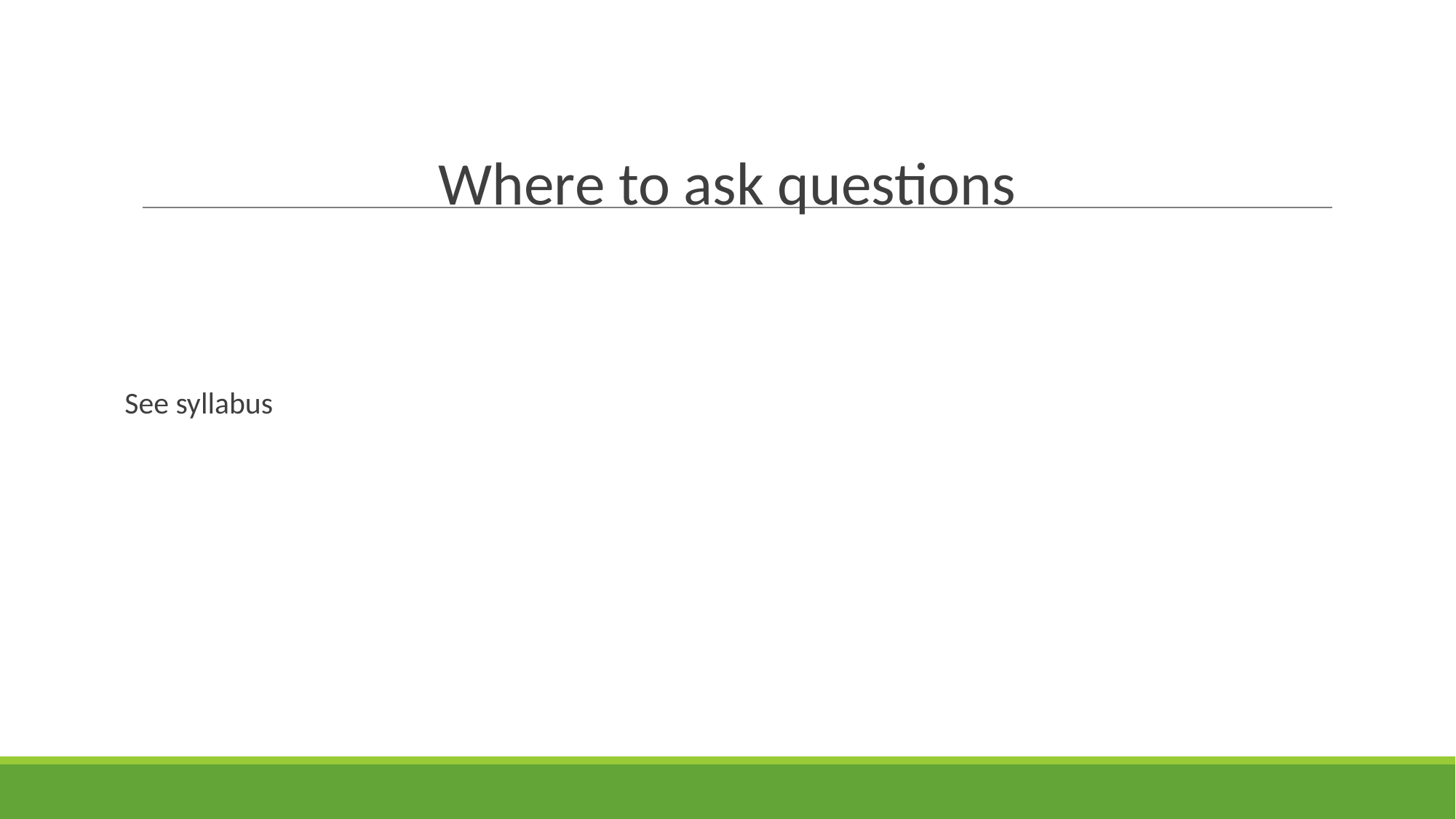

# Where to ask questions

See syllabus